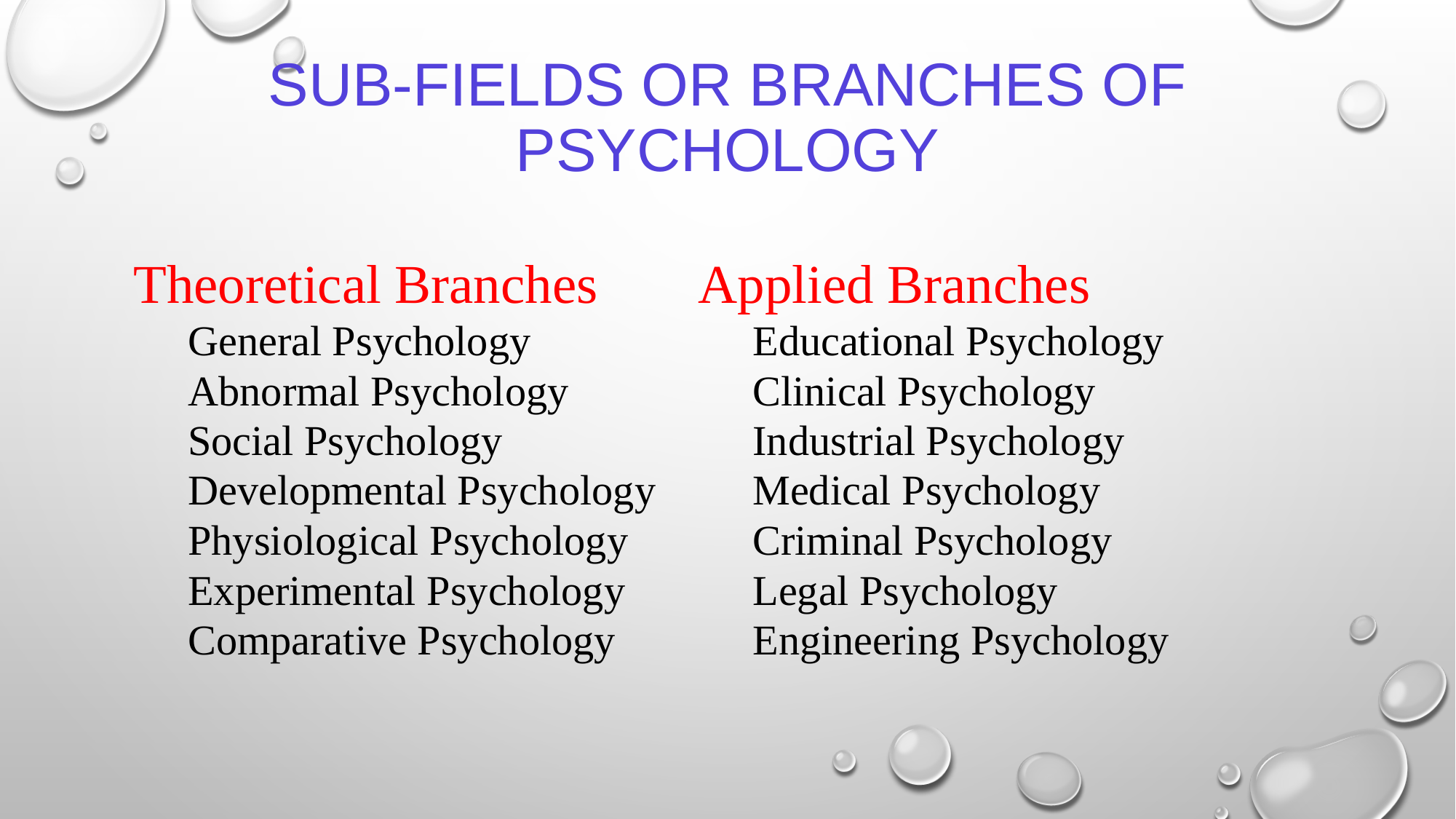

# Sub-fields or Branches of Psychology
Theoretical Branches
General Psychology
Abnormal Psychology
Social Psychology
Developmental Psychology
Physiological Psychology
Experimental Psychology
Comparative Psychology
Applied Branches
Educational Psychology
Clinical Psychology
Industrial Psychology
Medical Psychology
Criminal Psychology
Legal Psychology
Engineering Psychology